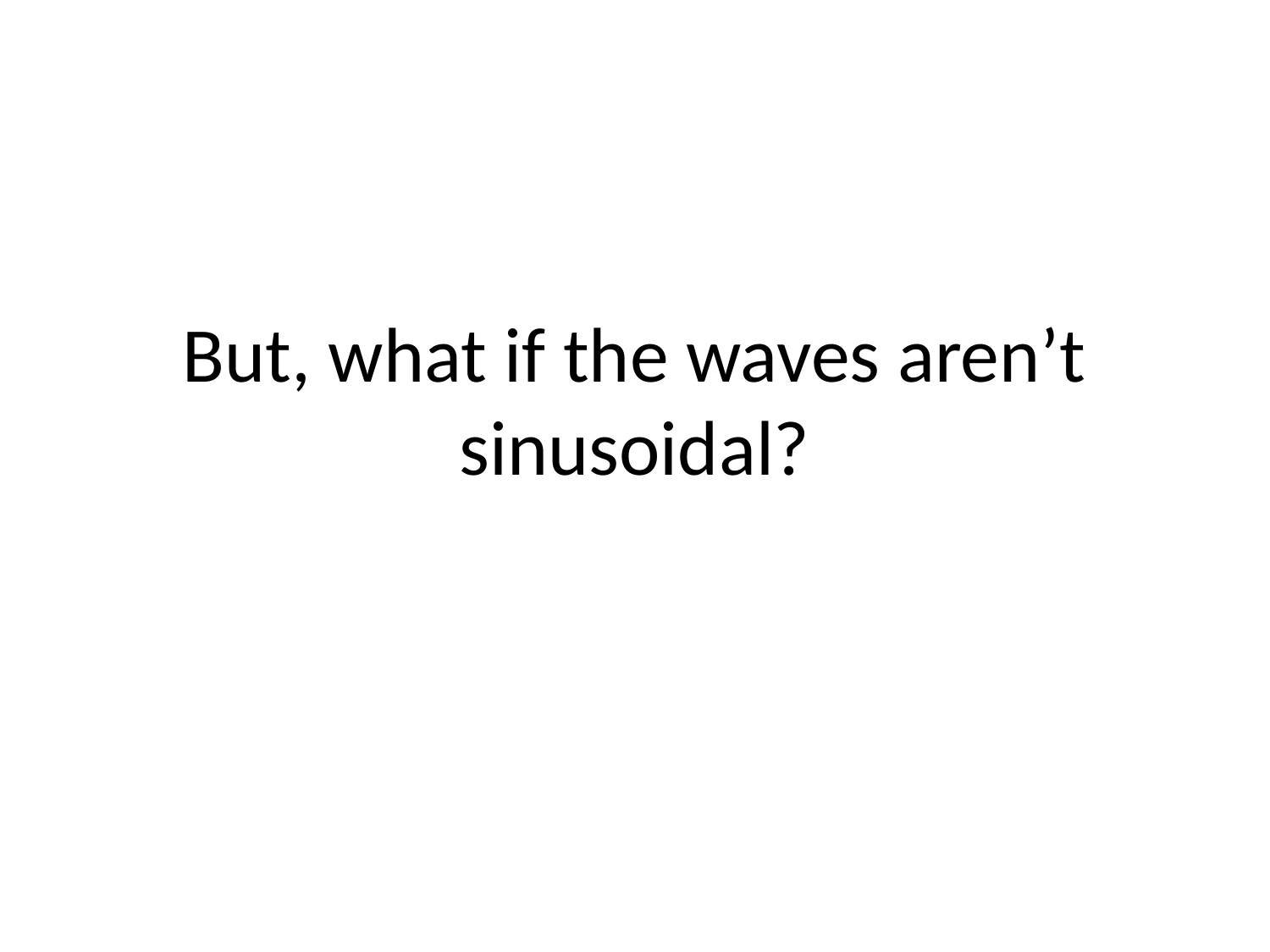

# But, what if the waves aren’t sinusoidal?